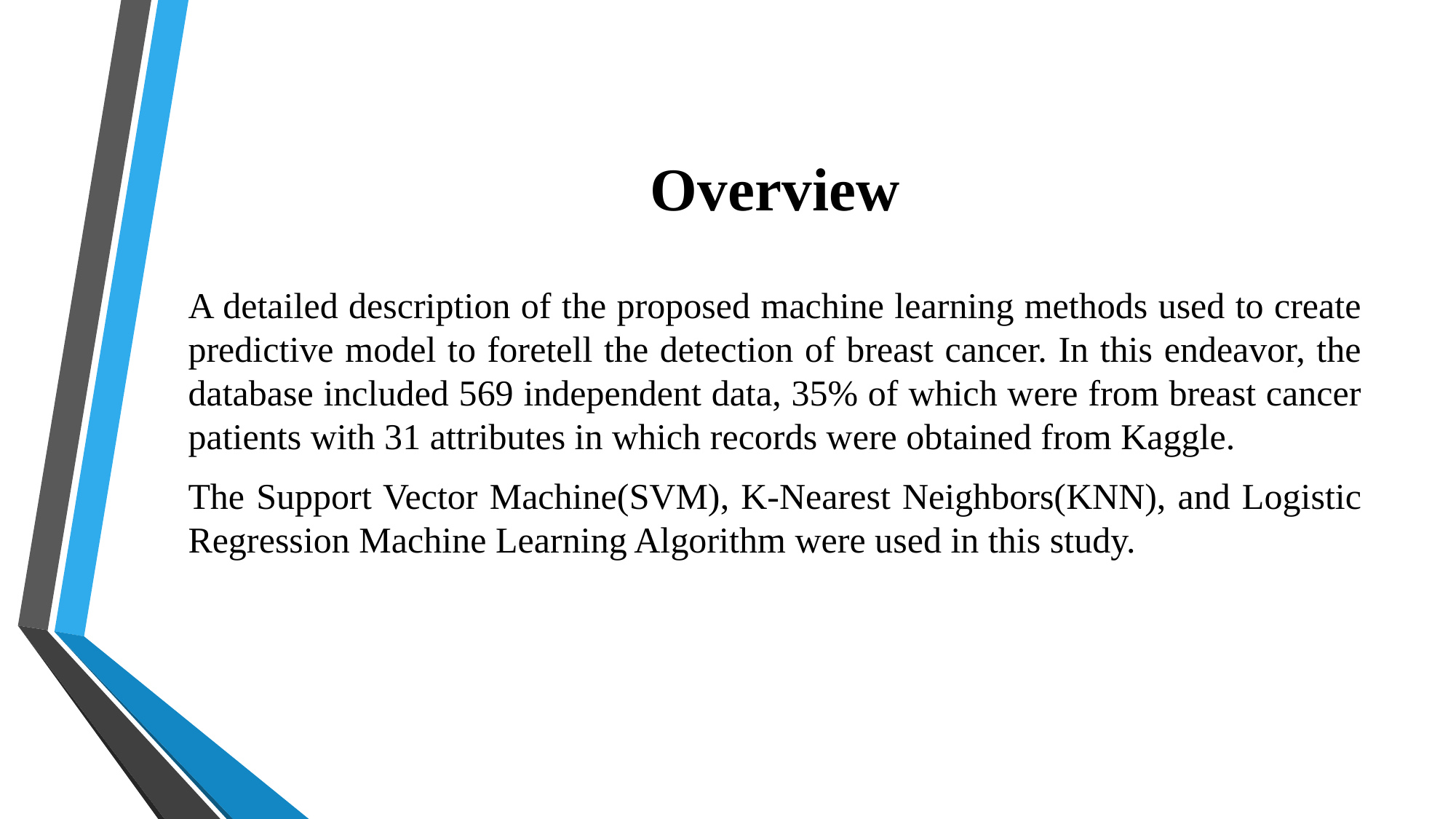

# Overview
A detailed description of the proposed machine learning methods used to create predictive model to foretell the detection of breast cancer. In this endeavor, the database included 569 independent data, 35% of which were from breast cancer patients with 31 attributes in which records were obtained from Kaggle.
The Support Vector Machine(SVM), K-Nearest Neighbors(KNN), and Logistic Regression Machine Learning Algorithm were used in this study.